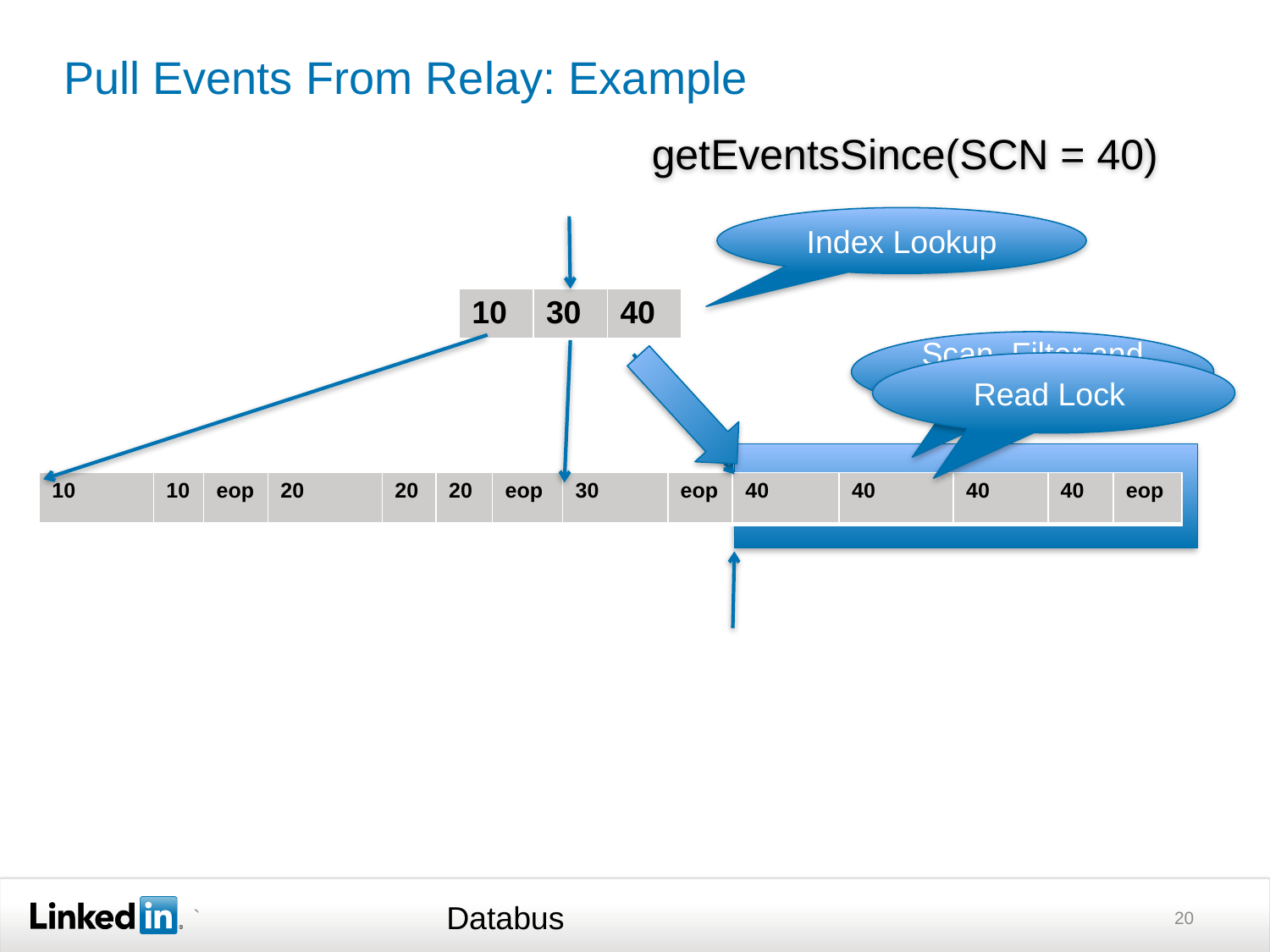

# Pull Events From Relay: Example
getEventsSince(SCN = 40)

Index Lookup
| 10 | 30 | 40 |
| --- | --- | --- |
Scan, Filter and Stream

Read Lock

| 10 | 10 | eop | 20 | 20 | 20 | eop | 30 | eop | 40 | 40 | 40 | 40 | eop |
| --- | --- | --- | --- | --- | --- | --- | --- | --- | --- | --- | --- | --- | --- |
Databus
20